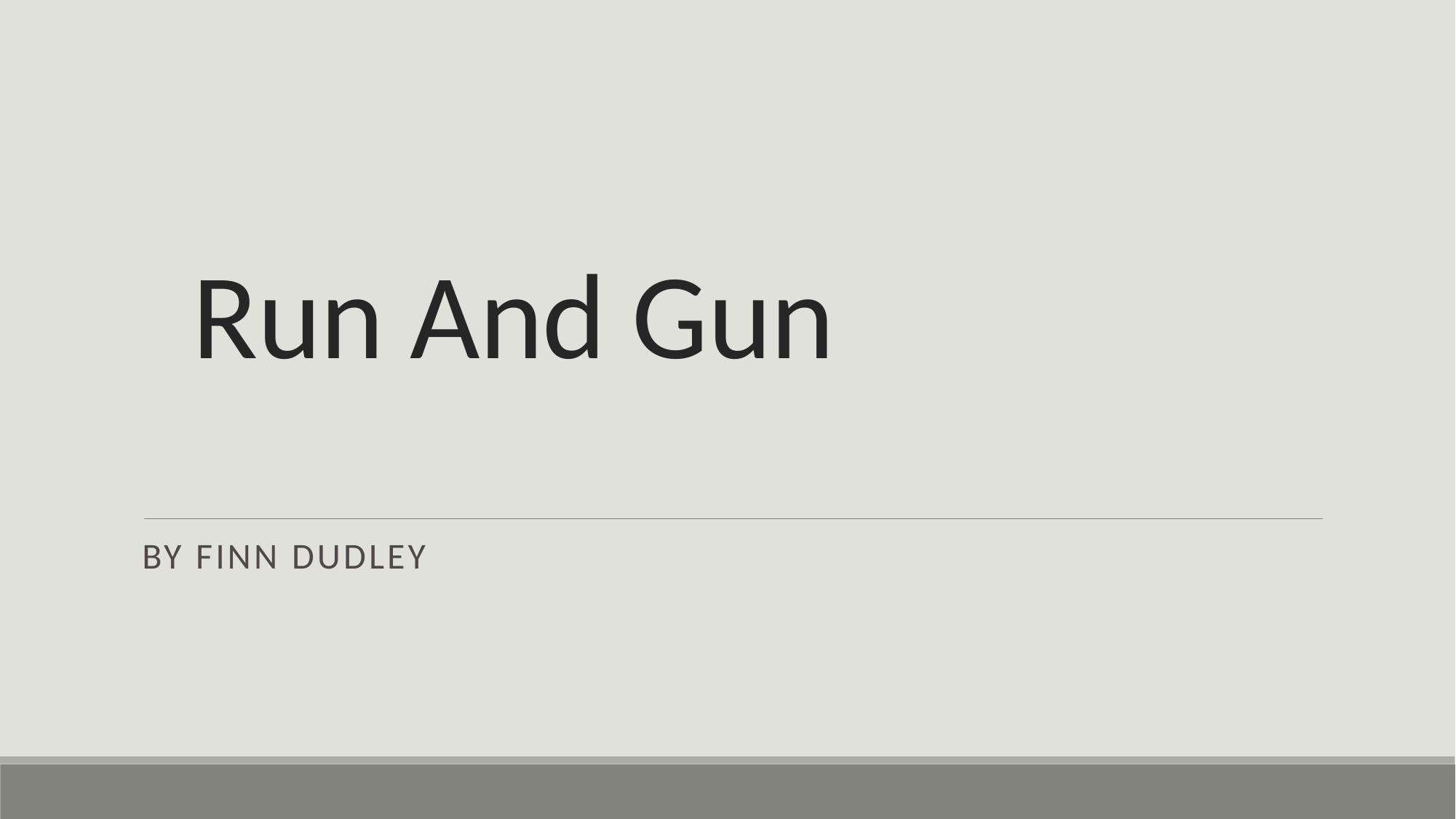

# Run And Gun
By Finn Dudley